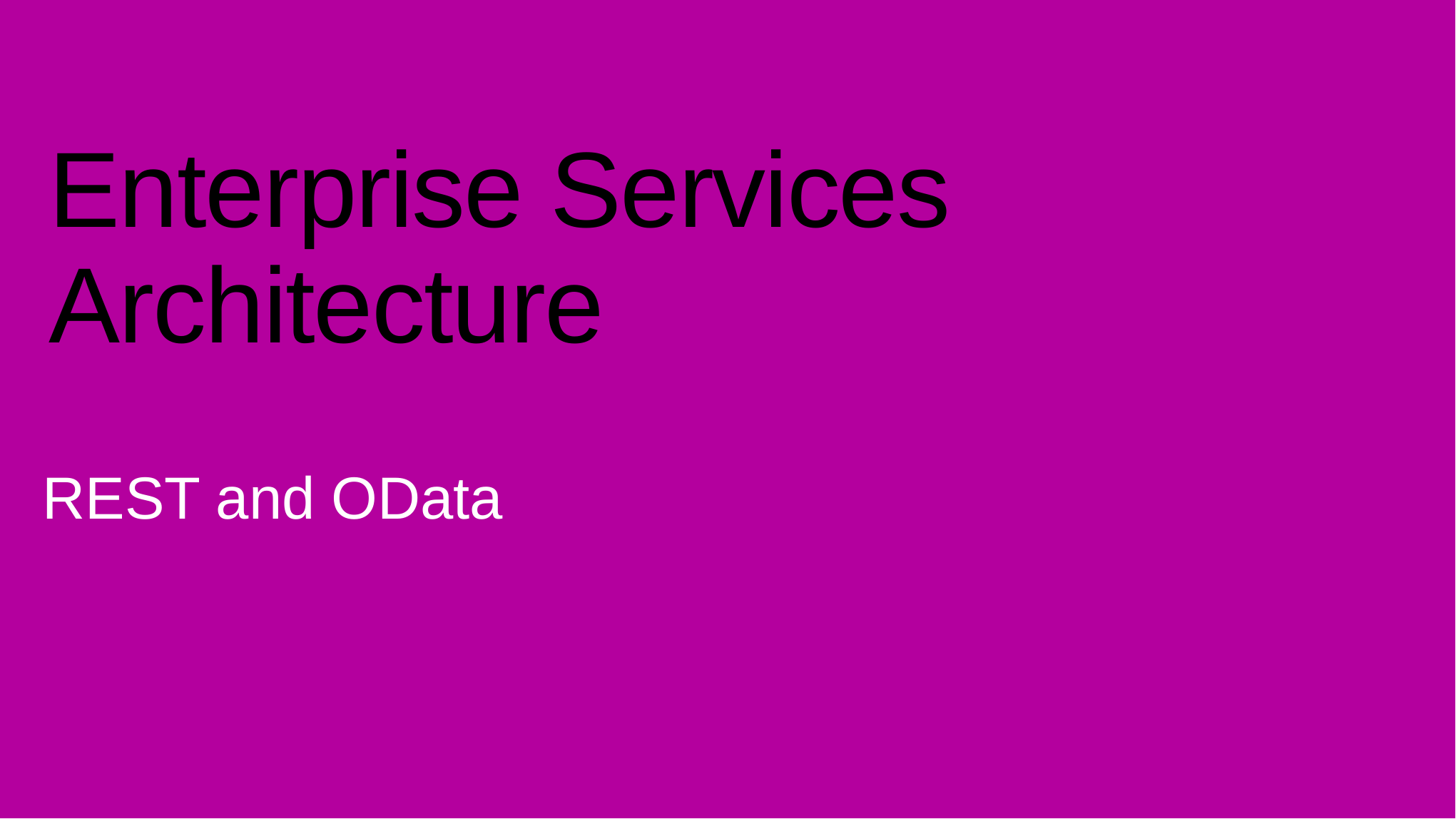

# Enterprise Services Architecture
REST and OData